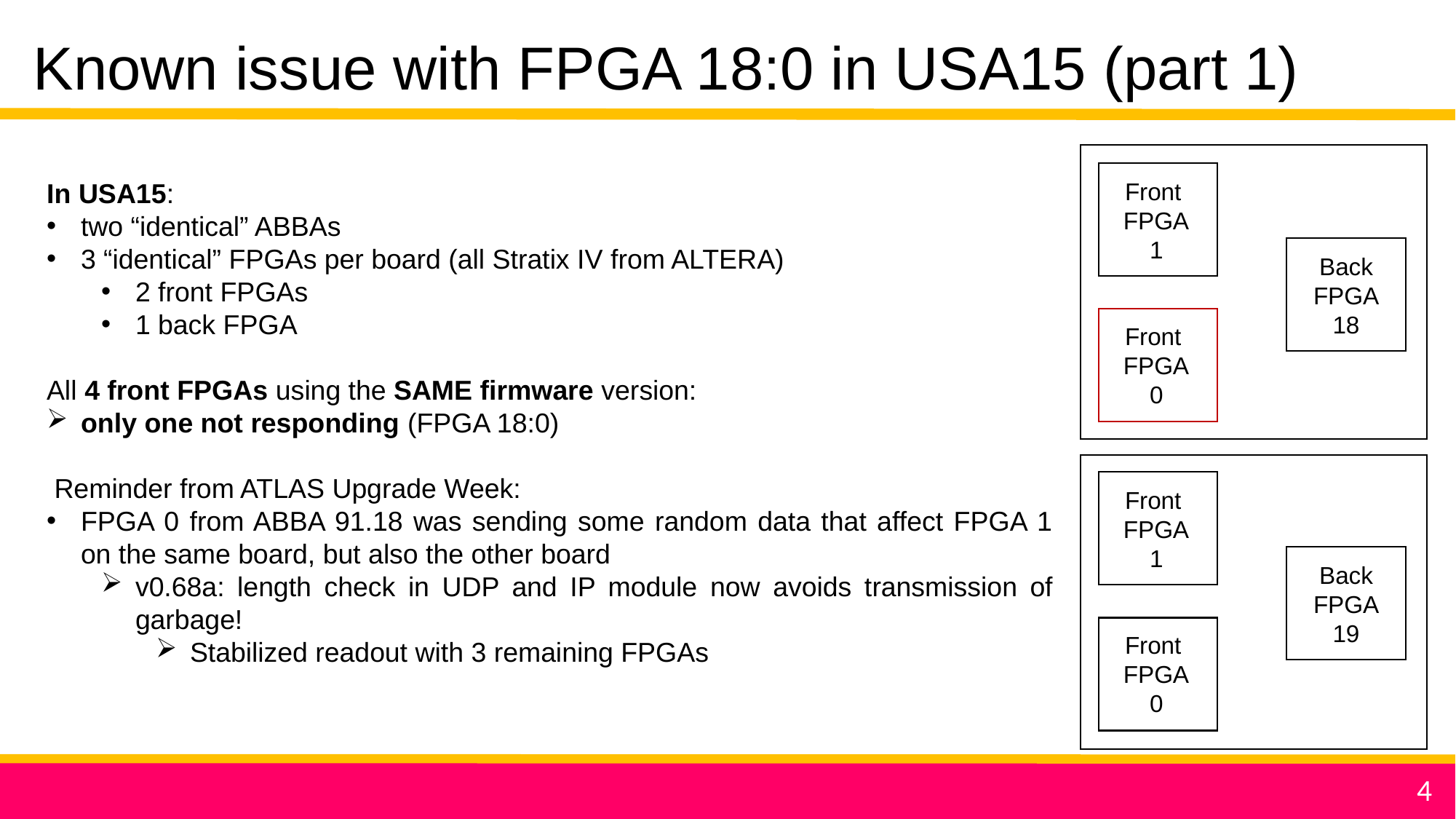

Known issue with FPGA 18:0 in USA15 (part 1)

In USA15:
two “identical” ABBAs
3 “identical” FPGAs per board (all Stratix IV from ALTERA)
2 front FPGAs
1 back FPGA

All 4 front FPGAs using the SAME firmware version:
only one not responding (FPGA 18:0)

 Reminder from ATLAS Upgrade Week:
FPGA 0 from ABBA 91.18 was sending some random data that affect FPGA 1 on the same board, but also the other board
v0.68a: length check in UDP and IP module now avoids transmission of garbage!
Stabilized readout with 3 remaining FPGAs

Front
FPGA
1

Back
FPGA
18

Front
FPGA
0

Front
FPGA
1

Back
FPGA
19

Front
FPGA
0

4